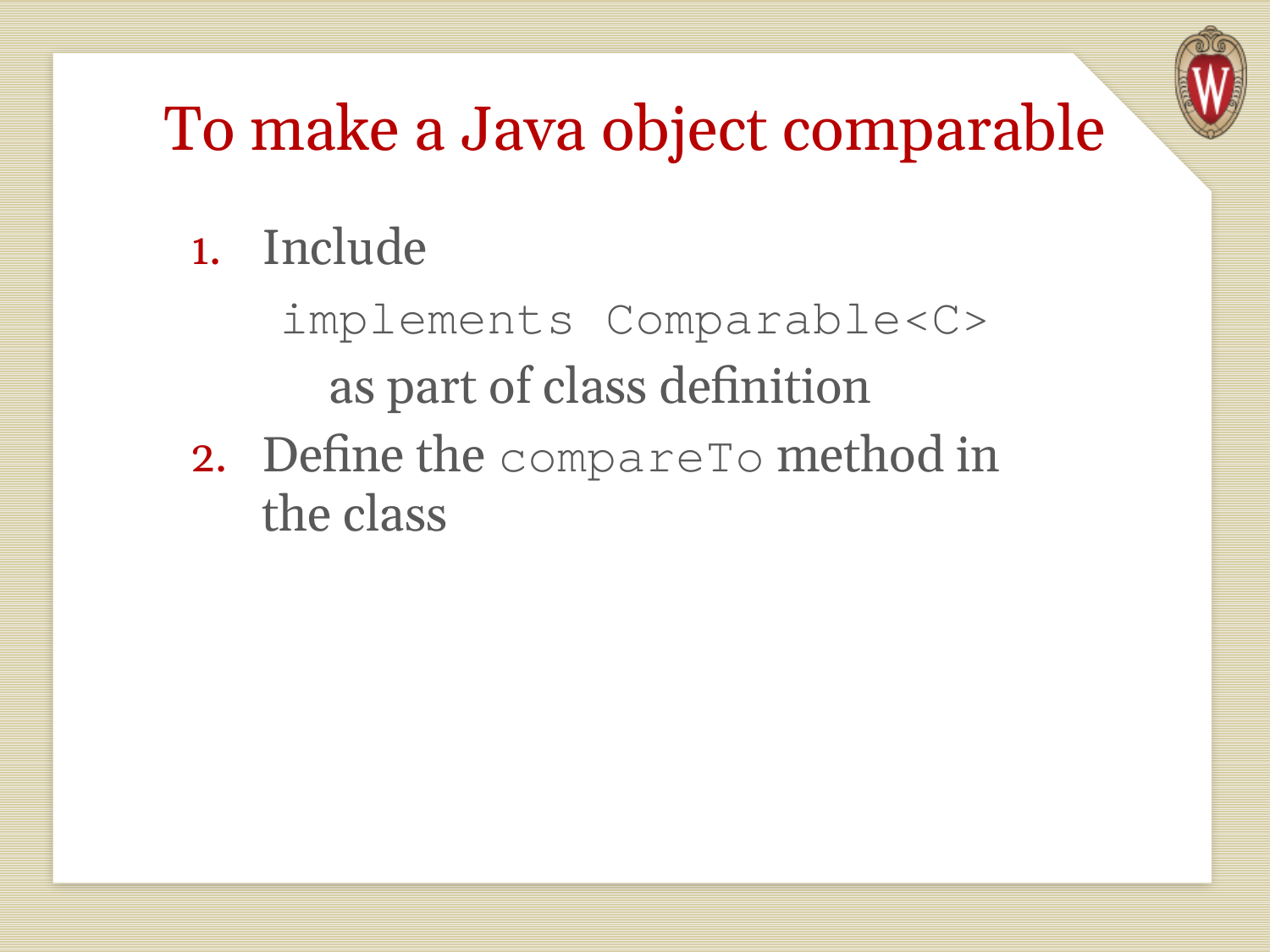

# To make a Java object comparable
Include
   implements Comparable<C>
	 as part of class definition
Define the compareTo method in the class